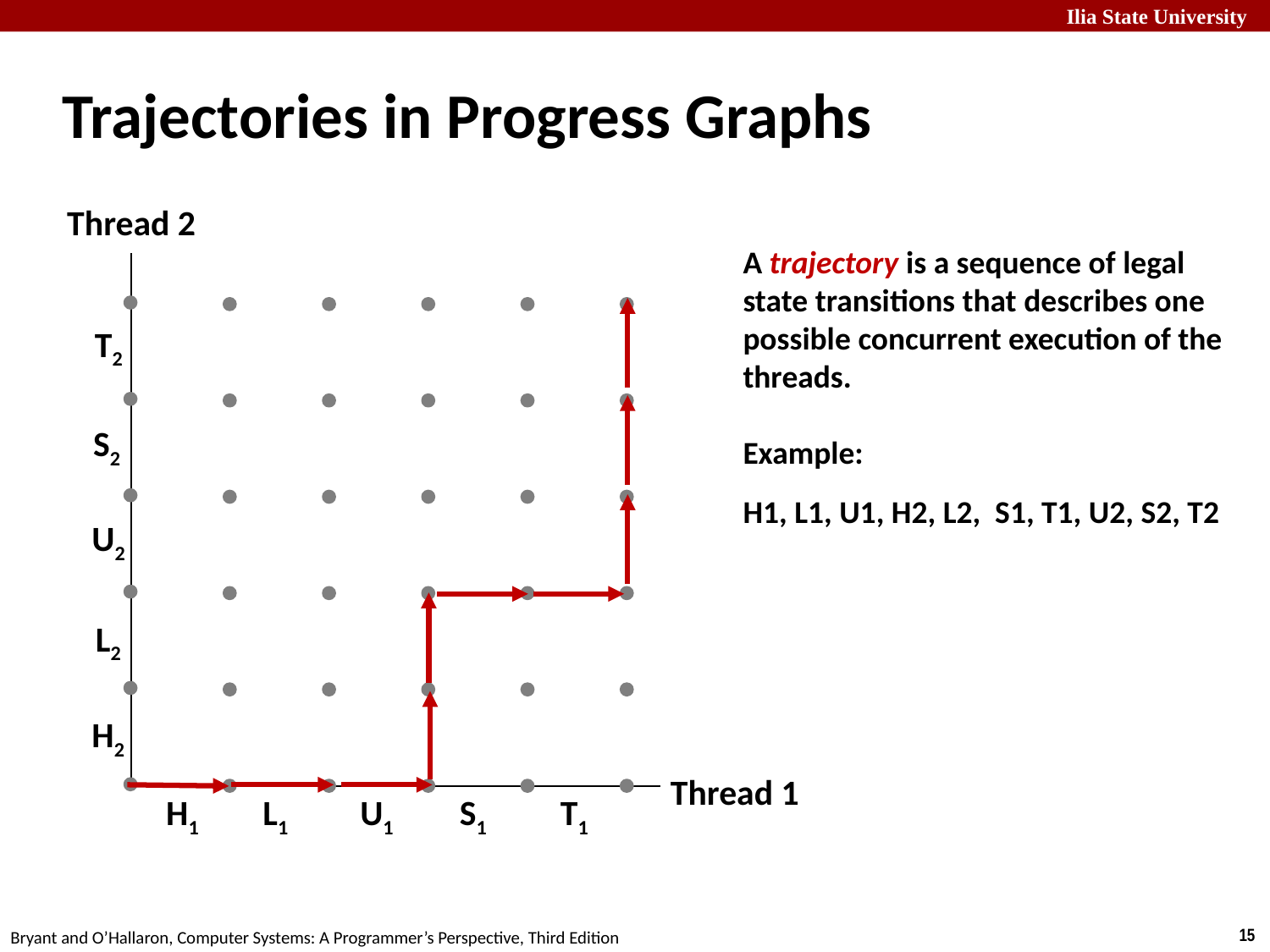

# Trajectories in Progress Graphs
Thread 2
A trajectory is a sequence of legal state transitions that describes one possible concurrent execution of the threads.

Example:
H1, L1, U1, H2, L2,  S1, T1, U2, S2, T2

T2
S2
U2
L2
H2
Thread 1
H1
L1
U1
S1
T1